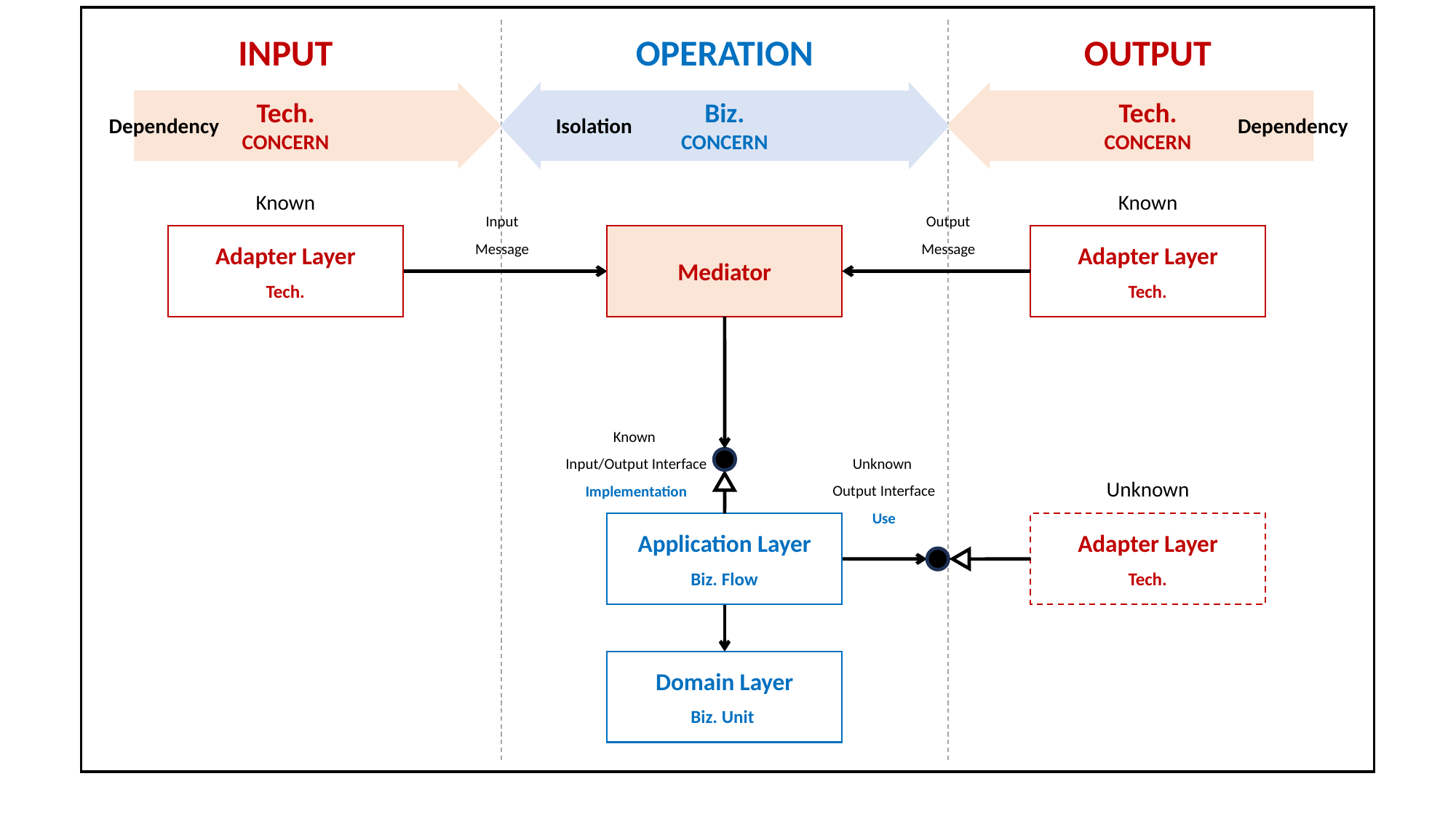

INPUT
OPERATION
OUTPUT

Tech.
CONCERN
Biz.
CONCERN
Tech.
CONCERN
Isolation
Dependency
Dependency
Known
Known
Input
Message
Output
Message

Adapter Layer
Adapter Layer
Mediator
Tech.
Tech.
Known
Input/Output Interface
Implementation
Unknown
Output Interface
Use

Unknown

Application Layer
Adapter Layer

Biz. Flow
Tech.

Domain Layer
Biz. Unit